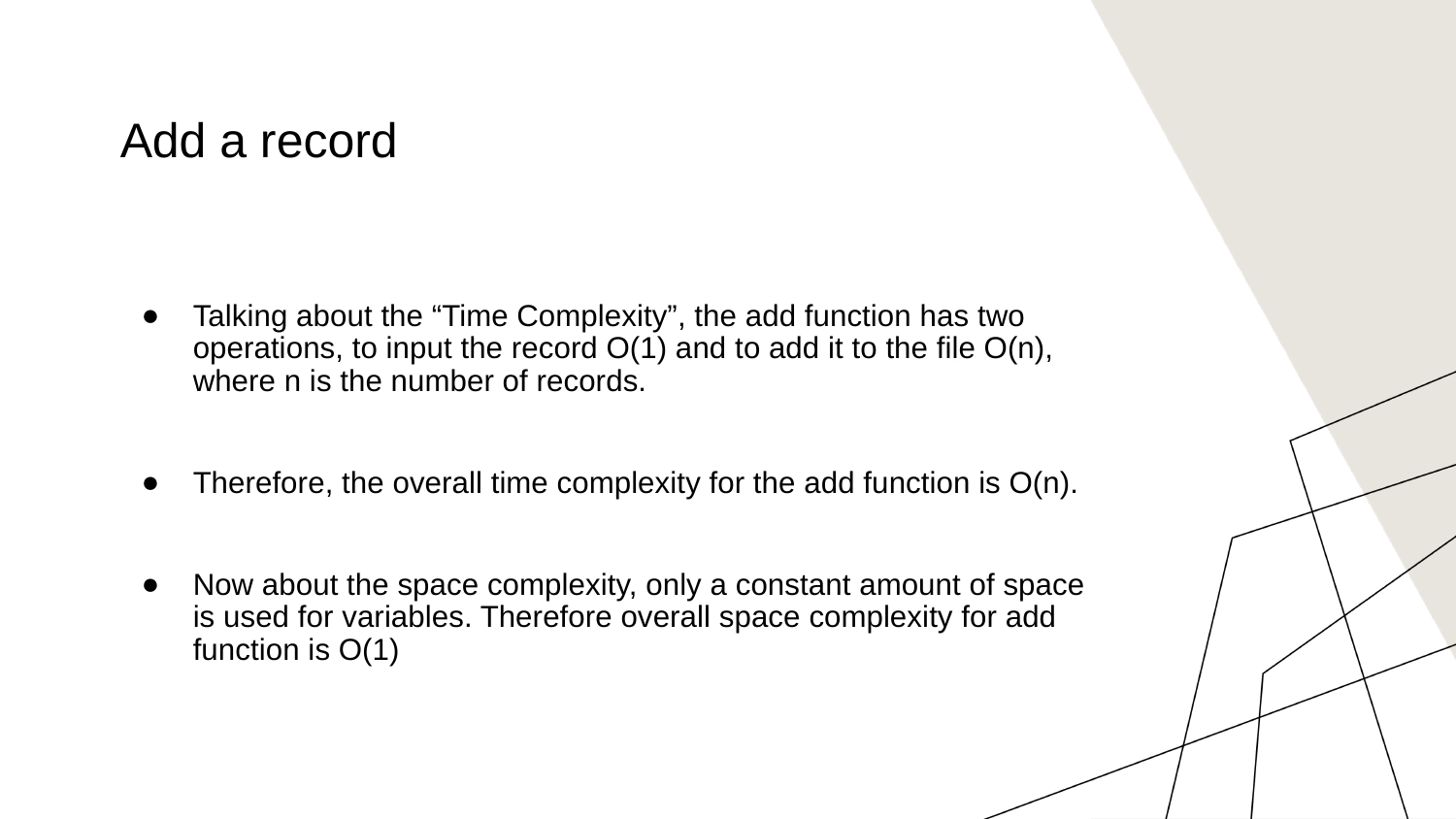

# Add a record

Talking about the “Time Complexity”, the add function has two operations, to input the record O(1) and to add it to the file O(n), where n is the number of records.

Therefore, the overall time complexity for the add function is O(n).

Now about the space complexity, only a constant amount of space is used for variables. Therefore overall space complexity for add function is O(1)